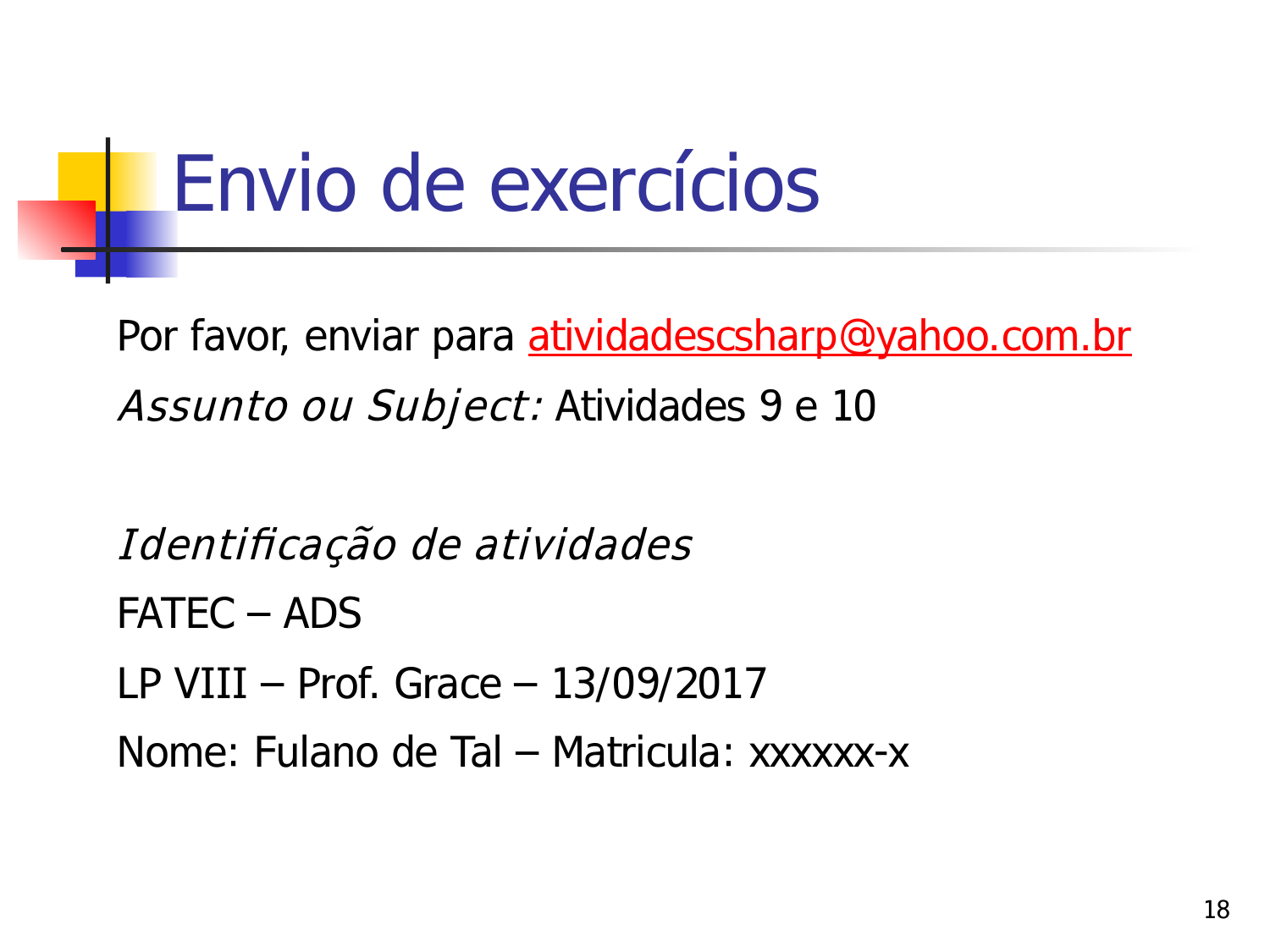

# Envio de exercícios
Por favor, enviar para atividadescsharp@yahoo.com.br
Assunto ou Subject: Atividades 9 e 10

Identificação de atividades
FATEC – ADS
LP VIII – Prof. Grace – 13/09/2017
Nome: Fulano de Tal – Matricula: xxxxxx-x
18